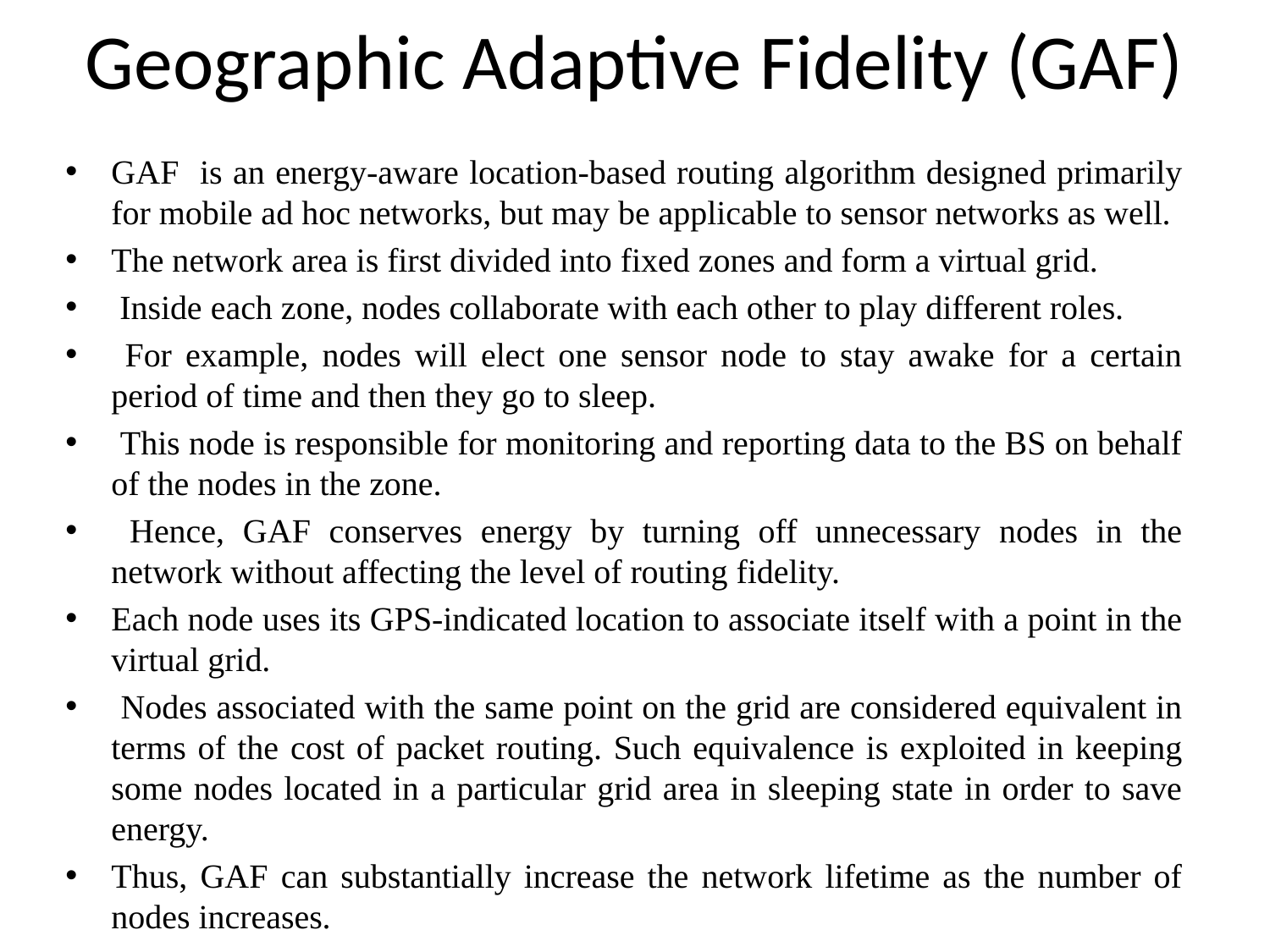

# Geographic Adaptive Fidelity (GAF)
GAF  is an energy-aware location-based routing algorithm designed primarily for mobile ad hoc networks, but may be applicable to sensor networks as well.
The network area is first divided into fixed zones and form a virtual grid.
 Inside each zone, nodes collaborate with each other to play different roles.
 For example, nodes will elect one sensor node to stay awake for a certain period of time and then they go to sleep.
 This node is responsible for monitoring and reporting data to the BS on behalf of the nodes in the zone.
 Hence, GAF conserves energy by turning off unnecessary nodes in the network without affecting the level of routing fidelity.
Each node uses its GPS-indicated location to associate itself with a point in the virtual grid.
 Nodes associated with the same point on the grid are considered equivalent in terms of the cost of packet routing. Such equivalence is exploited in keeping some nodes located in a particular grid area in sleeping state in order to save energy.
Thus, GAF can substantially increase the network lifetime as the number of nodes increases.